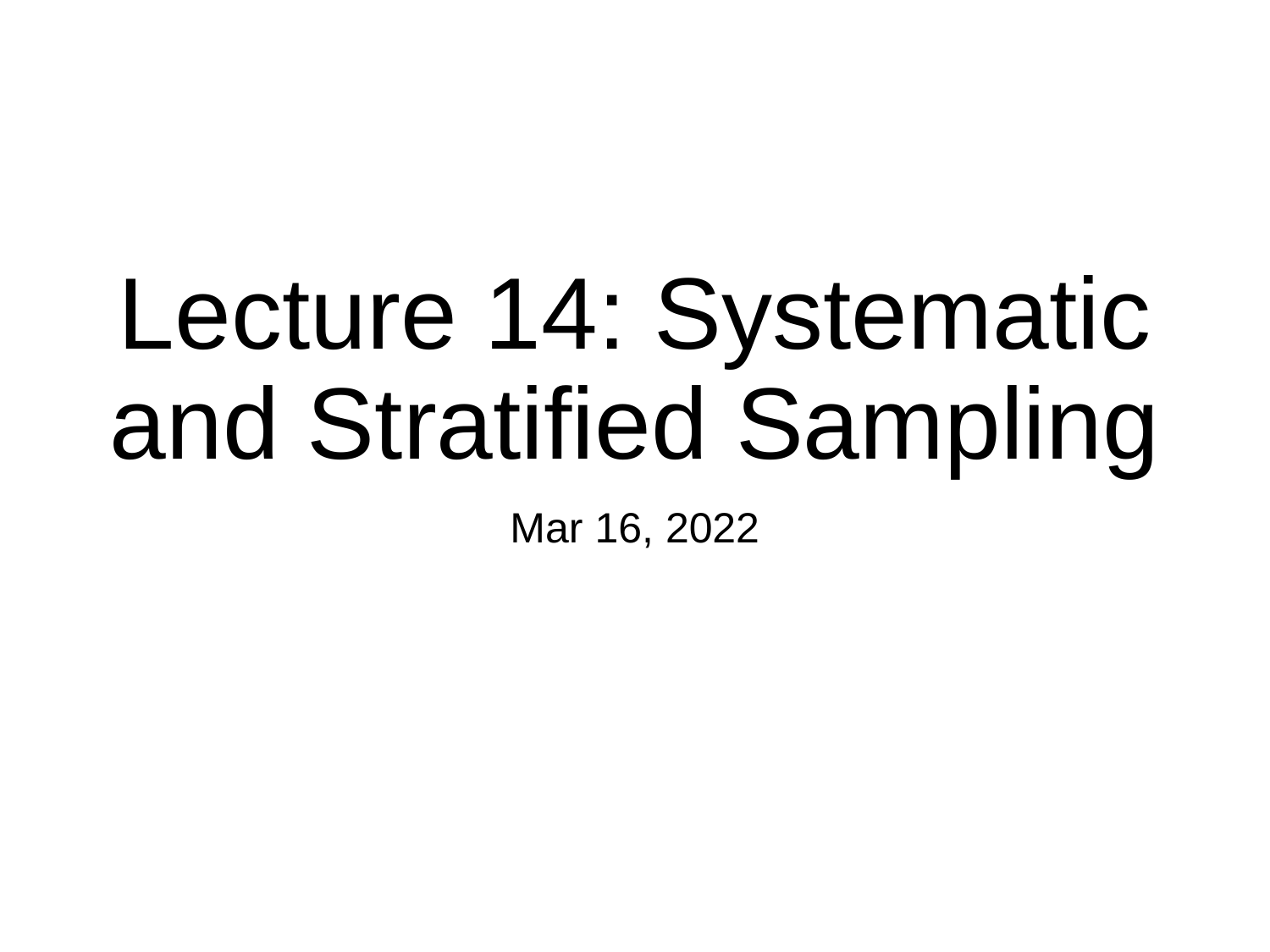

# Lecture 14: Systematic and Stratified Sampling
Mar 16, 2022